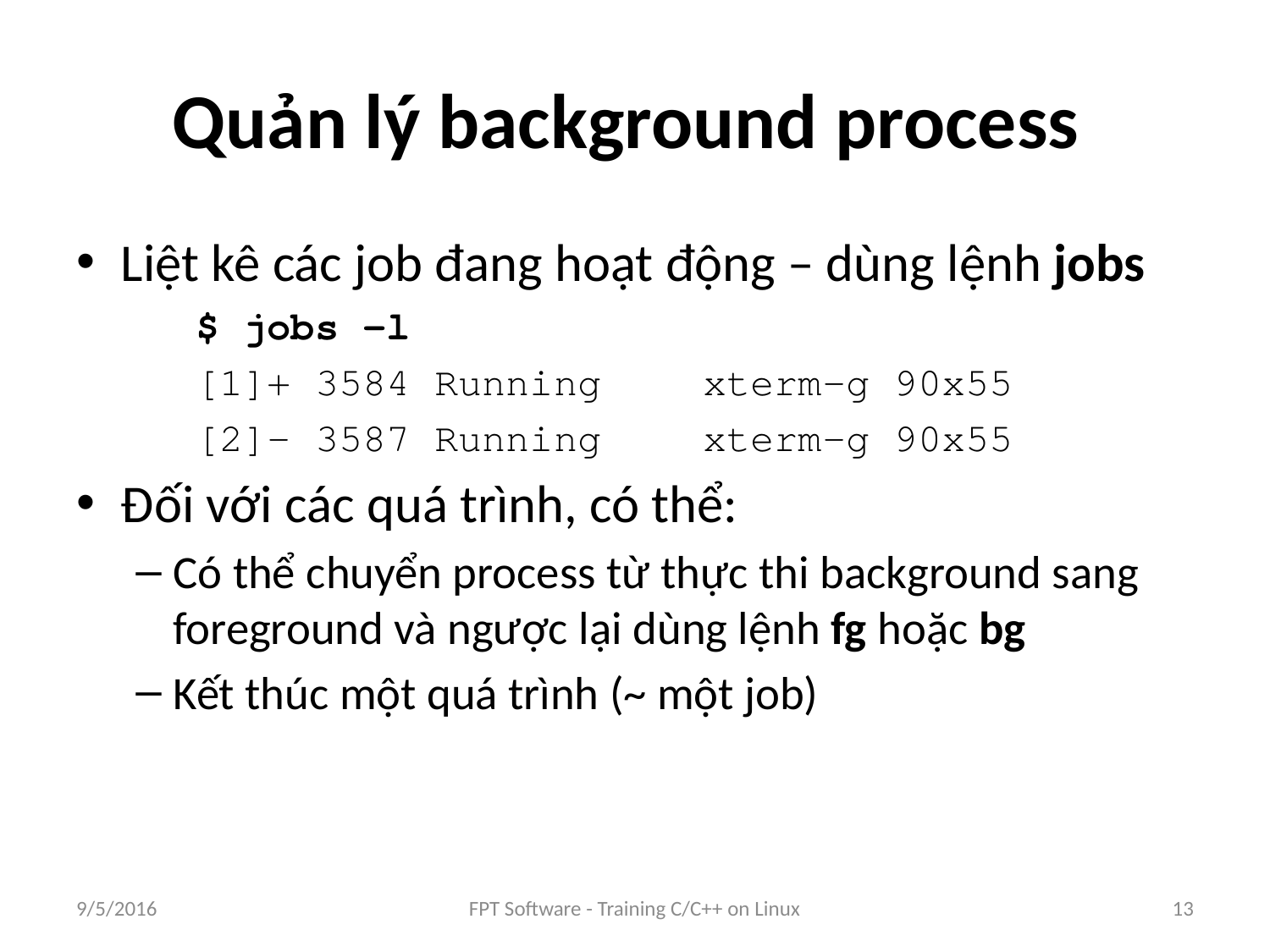

# Quản lý background process
Liệt kê các job đang hoạt động – dùng lệnh jobs
$ jobs -l
[1]+ 3584 Running 		xterm-g 90x55
[2]- 3587 Running 		xterm-g 90x55
Đối với các quá trình, có thể:
Có thể chuyển process từ thực thi background sang foreground và ngược lại dùng lệnh fg hoặc bg
Kết thúc một quá trình (~ một job)

9/5/2016
FPT Software - Training C/C++ on Linux
13